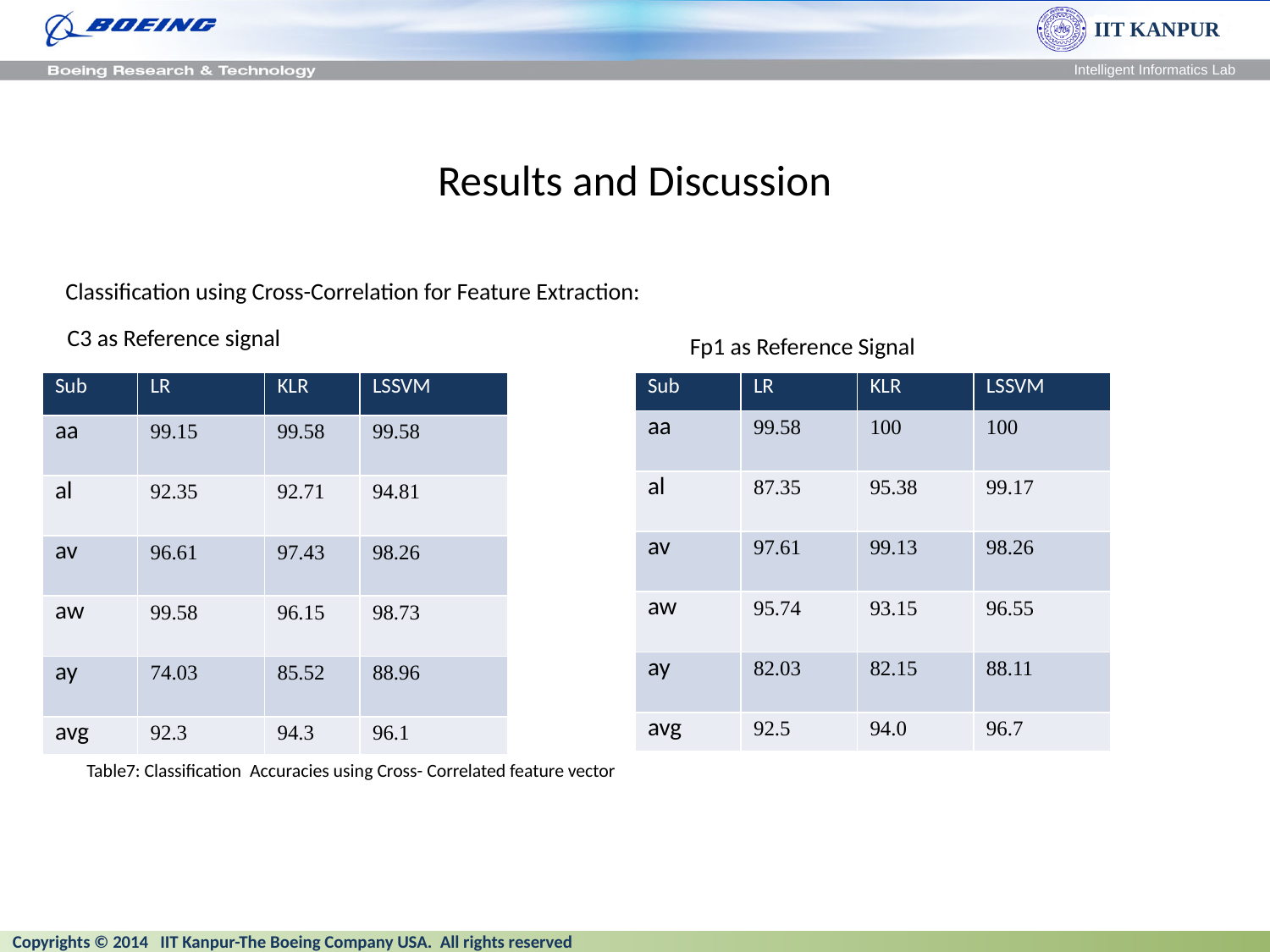

# Results and Discussion
Classification using Cross-Correlation for Feature Extraction:
C3 as Reference signal
Fp1 as Reference Signal
| Sub | LR | KLR | LSSVM |
| --- | --- | --- | --- |
| aa | 99.15 | 99.58 | 99.58 |
| al | 92.35 | 92.71 | 94.81 |
| av | 96.61 | 97.43 | 98.26 |
| aw | 99.58 | 96.15 | 98.73 |
| ay | 74.03 | 85.52 | 88.96 |
| avg | 92.3 | 94.3 | 96.1 |
| Sub | LR | KLR | LSSVM |
| --- | --- | --- | --- |
| aa | 99.58 | 100 | 100 |
| al | 87.35 | 95.38 | 99.17 |
| av | 97.61 | 99.13 | 98.26 |
| aw | 95.74 | 93.15 | 96.55 |
| ay | 82.03 | 82.15 | 88.11 |
| avg | 92.5 | 94.0 | 96.7 |
Table7: Classification  Accuracies using Cross- Correlated feature vector